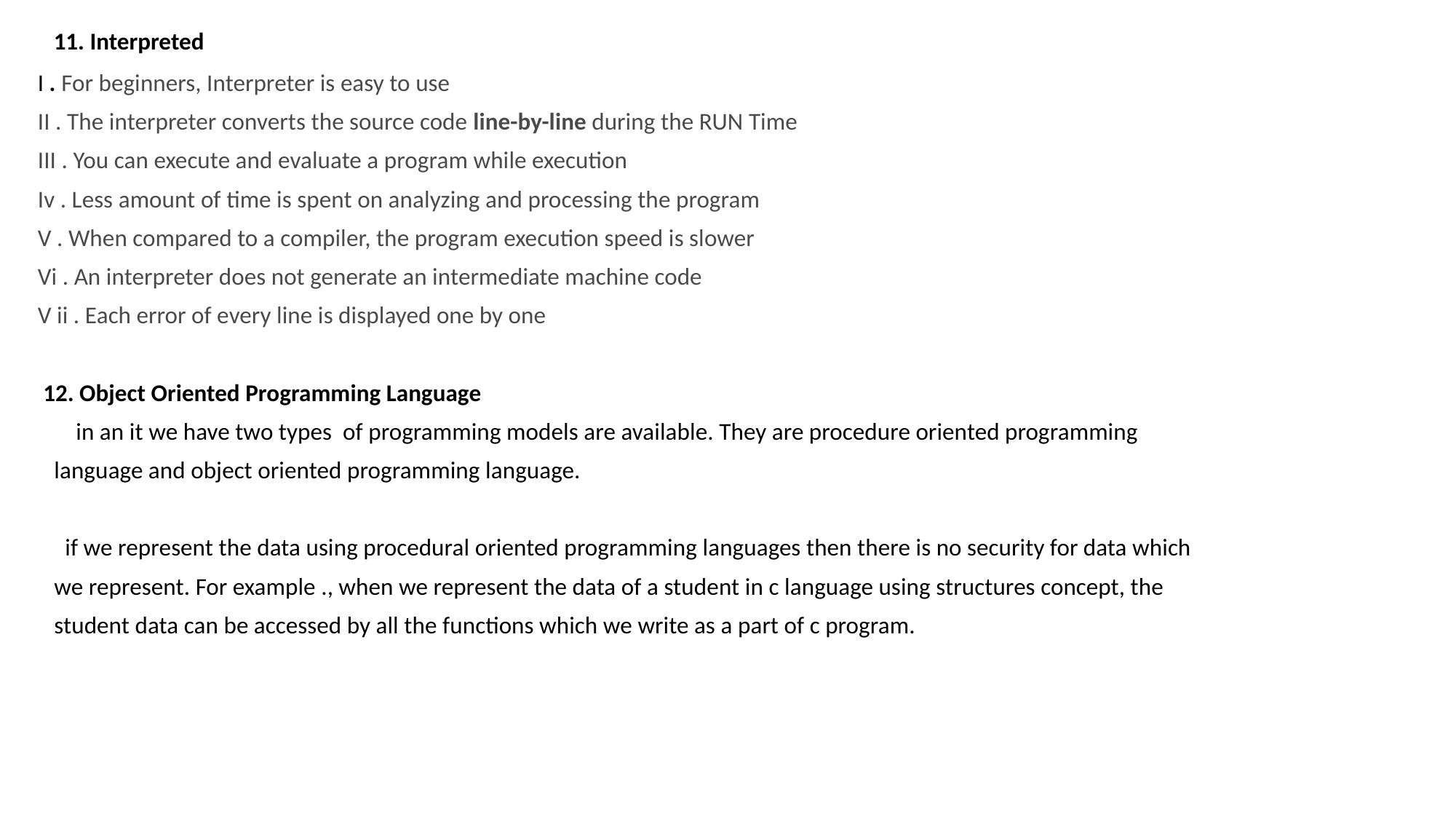

11. Interpreted
I . For beginners, Interpreter is easy to use
II . The interpreter converts the source code line-by-line during the RUN Time
III . You can execute and evaluate a program while execution
Iv . Less amount of time is spent on analyzing and processing the program
V . When compared to a compiler, the program execution speed is slower
Vi . An interpreter does not generate an intermediate machine code
V ii . Each error of every line is displayed one by one

 12. Object Oriented Programming Language
       in an it we have two types  of programming models are available. They are procedure oriented programming
   language and object oriented programming language.

     if we represent the data using procedural oriented programming languages then there is no security for data which
   we represent. For example ., when we represent the data of a student in c language using structures concept, the
   student data can be accessed by all the functions which we write as a part of c program.